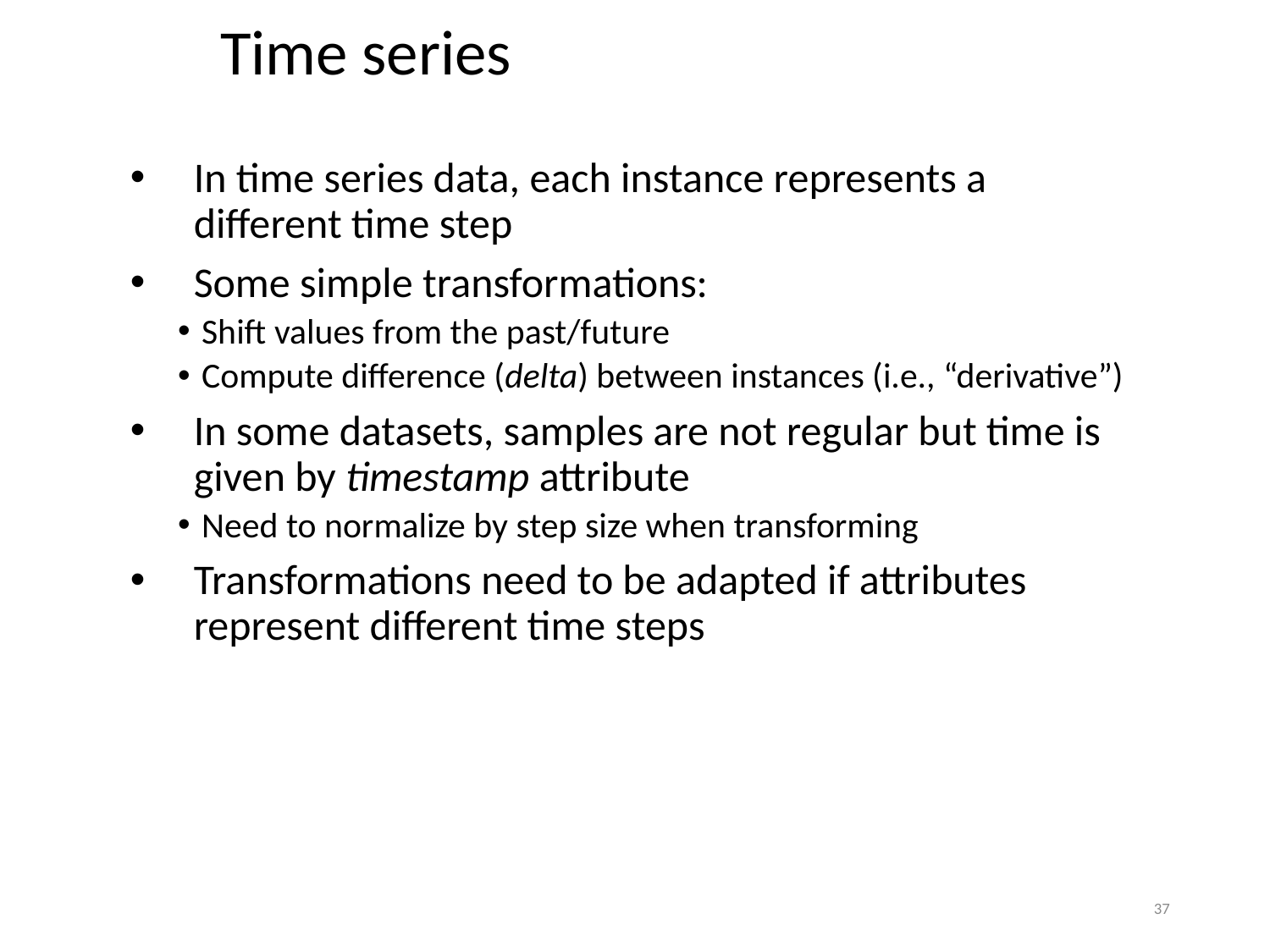

Time series
In time series data, each instance represents a different time step
Some simple transformations:
Shift values from the past/future
Compute difference (delta) between instances (i.e., “derivative”)
In some datasets, samples are not regular but time is given by timestamp attribute
Need to normalize by step size when transforming
Transformations need to be adapted if attributes represent different time steps
37